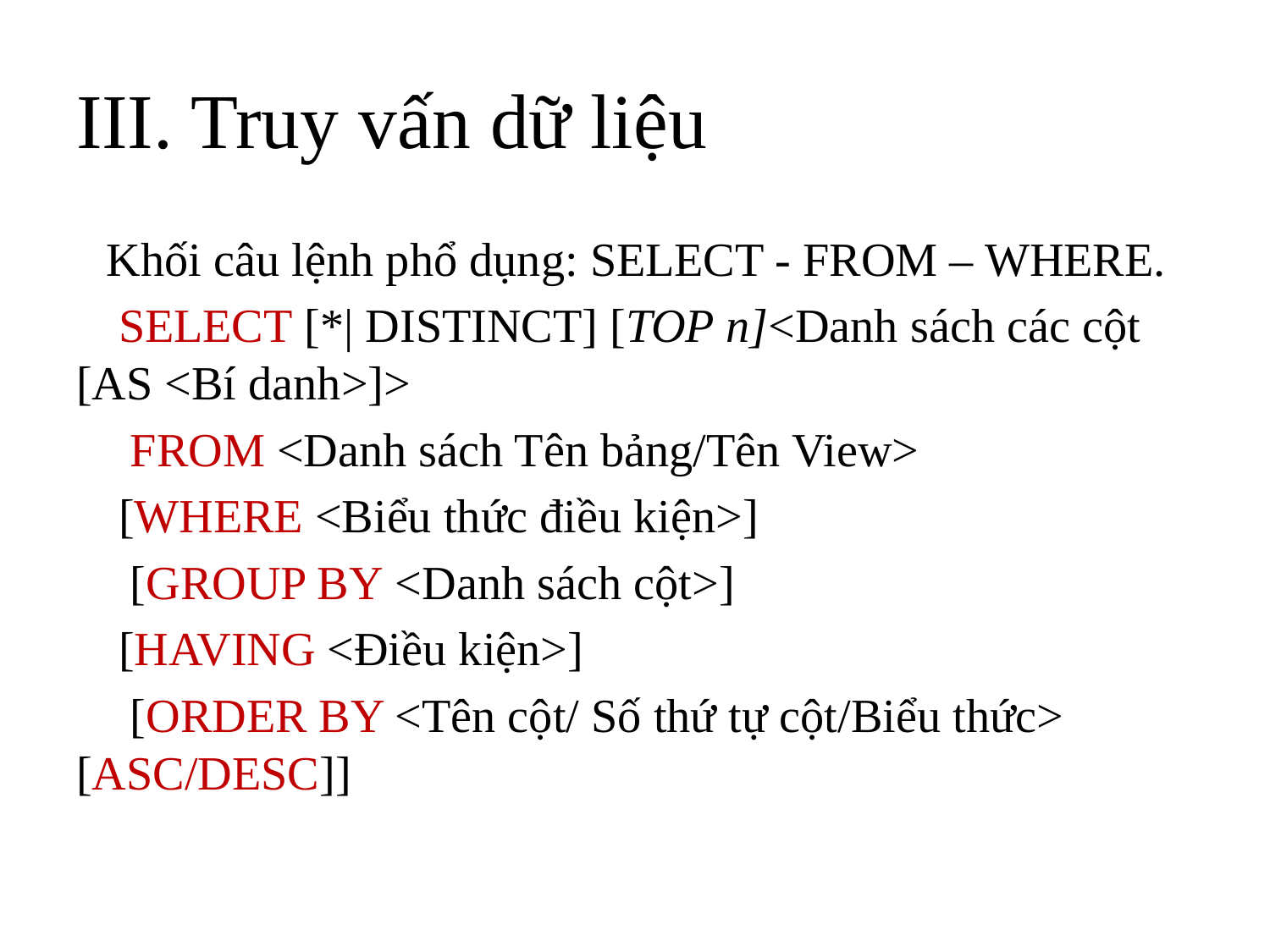

# III. Truy vấn dữ liệu
Khối câu lệnh phổ dụng: SELECT - FROM – WHERE.
 SELECT [*| DISTINCT] [TOP n]<Danh sách các cột [AS <Bí danh>]>
  FROM <Danh sách Tên bảng/Tên View>
 [WHERE <Biểu thức điều kiện>]
  [GROUP BY <Danh sách cột>]
 [HAVING <Điều kiện>]
  [ORDER BY <Tên cột/ Số thứ tự cột/Biểu thức> [ASC/DESC]]